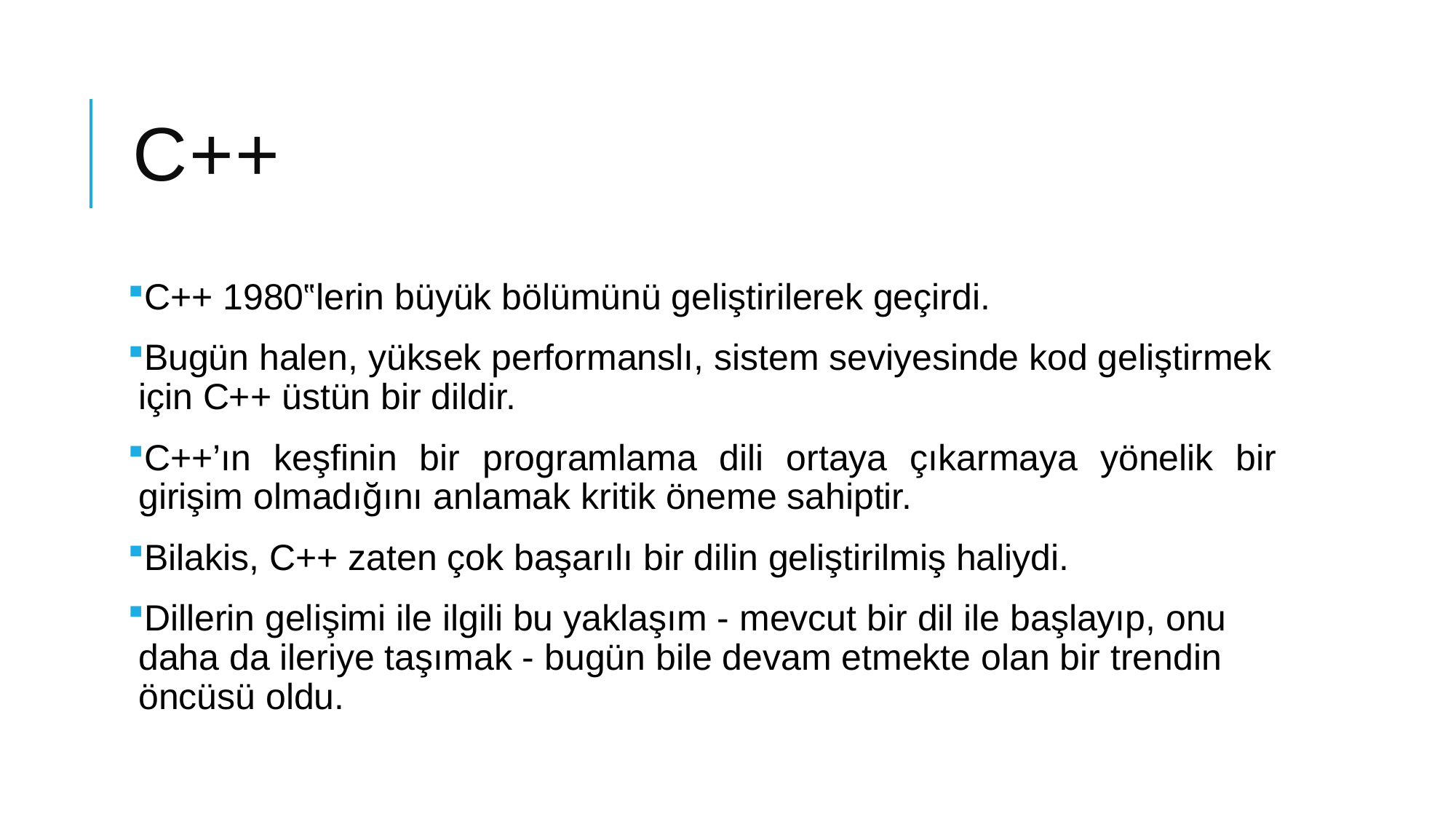

# C++
C++ 1980‟lerin büyük bölümünü geliştirilerek geçirdi.
Bugün halen, yüksek performanslı, sistem seviyesinde kod geliştirmek için C++ üstün bir dildir.
C++’ın keşfinin bir programlama dili ortaya çıkarmaya yönelik bir girişim olmadığını anlamak kritik öneme sahiptir.
Bilakis, C++ zaten çok başarılı bir dilin geliştirilmiş haliydi.
Dillerin gelişimi ile ilgili bu yaklaşım - mevcut bir dil ile başlayıp, onu daha da ileriye taşımak - bugün bile devam etmekte olan bir trendin öncüsü oldu.